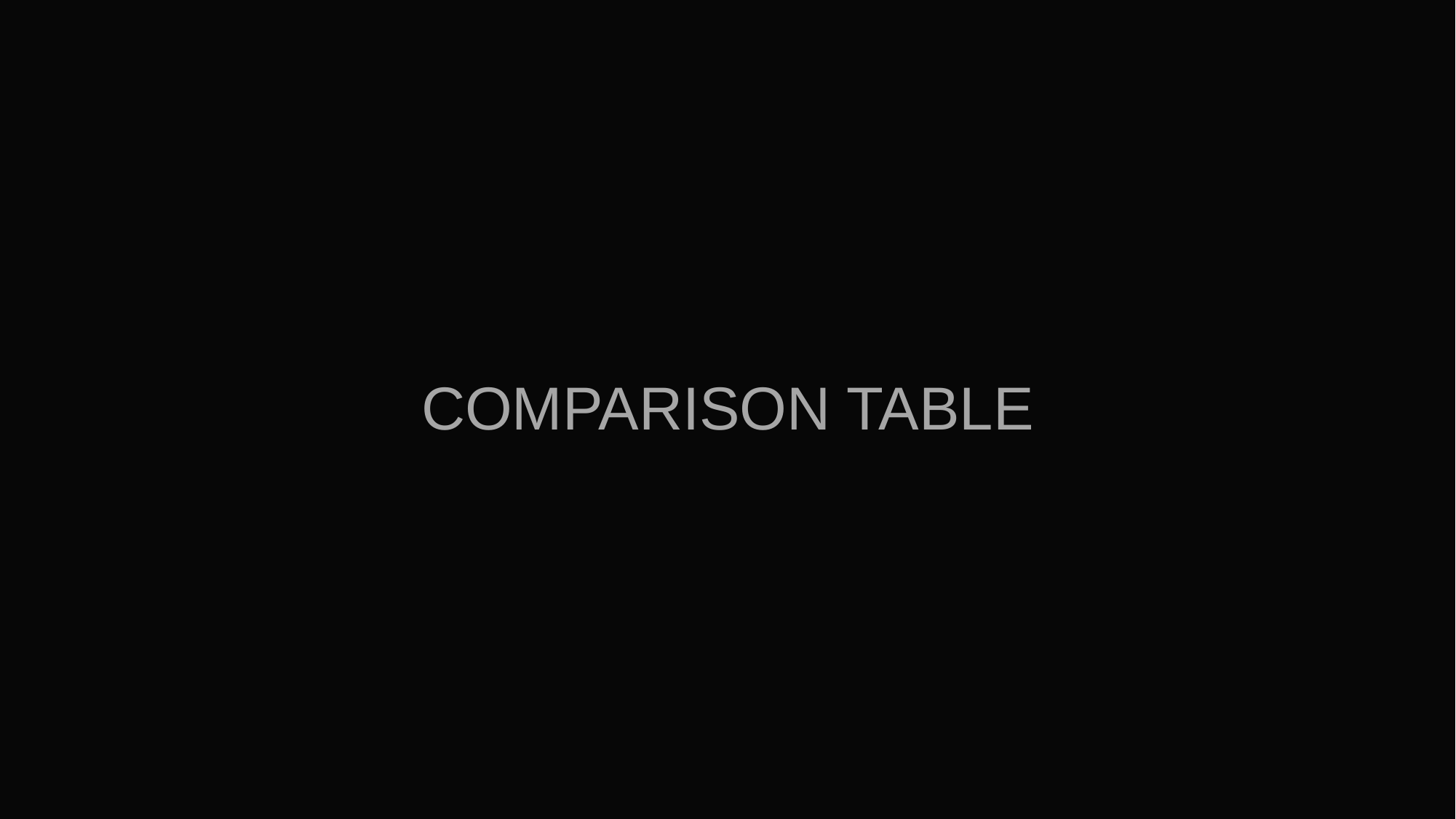

KNN CLASSIFIER
	Training accuracy    –  98%
	Testing Accuracy     -  98%

ADABOOST CLASSIFIER
	Training accuracy    –  95%
	Testing Accuracy     -  96%

COMPARISON TABLE
GRADIENT BOOST CLASSIFIER
	Training accuracy    –  99%
	Testing Accuracy     -  99%